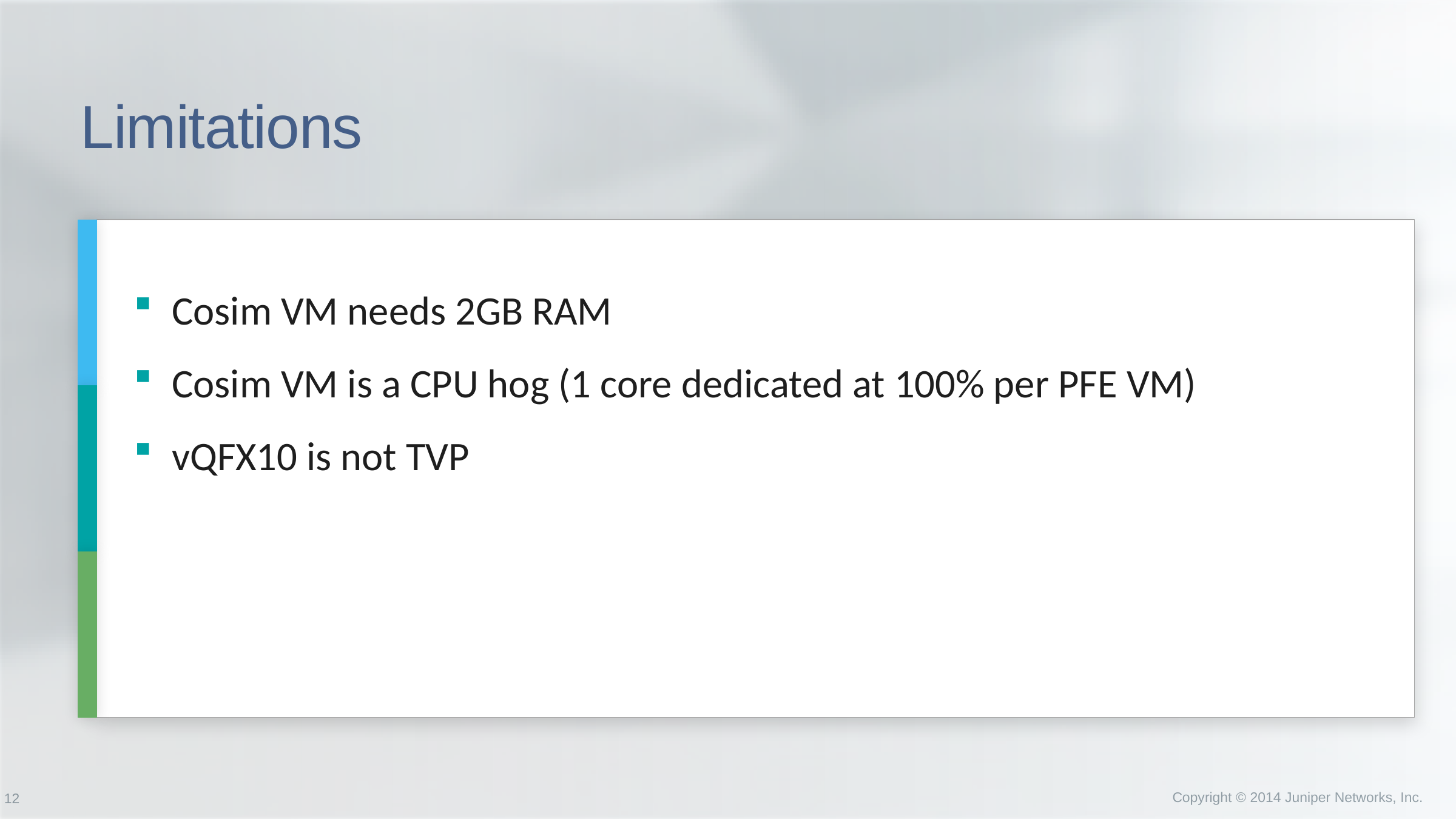

# Limitations
Cosim VM needs 2GB RAM
Cosim VM is a CPU hog (1 core dedicated at 100% per PFE VM)
vQFX10 is not TVP